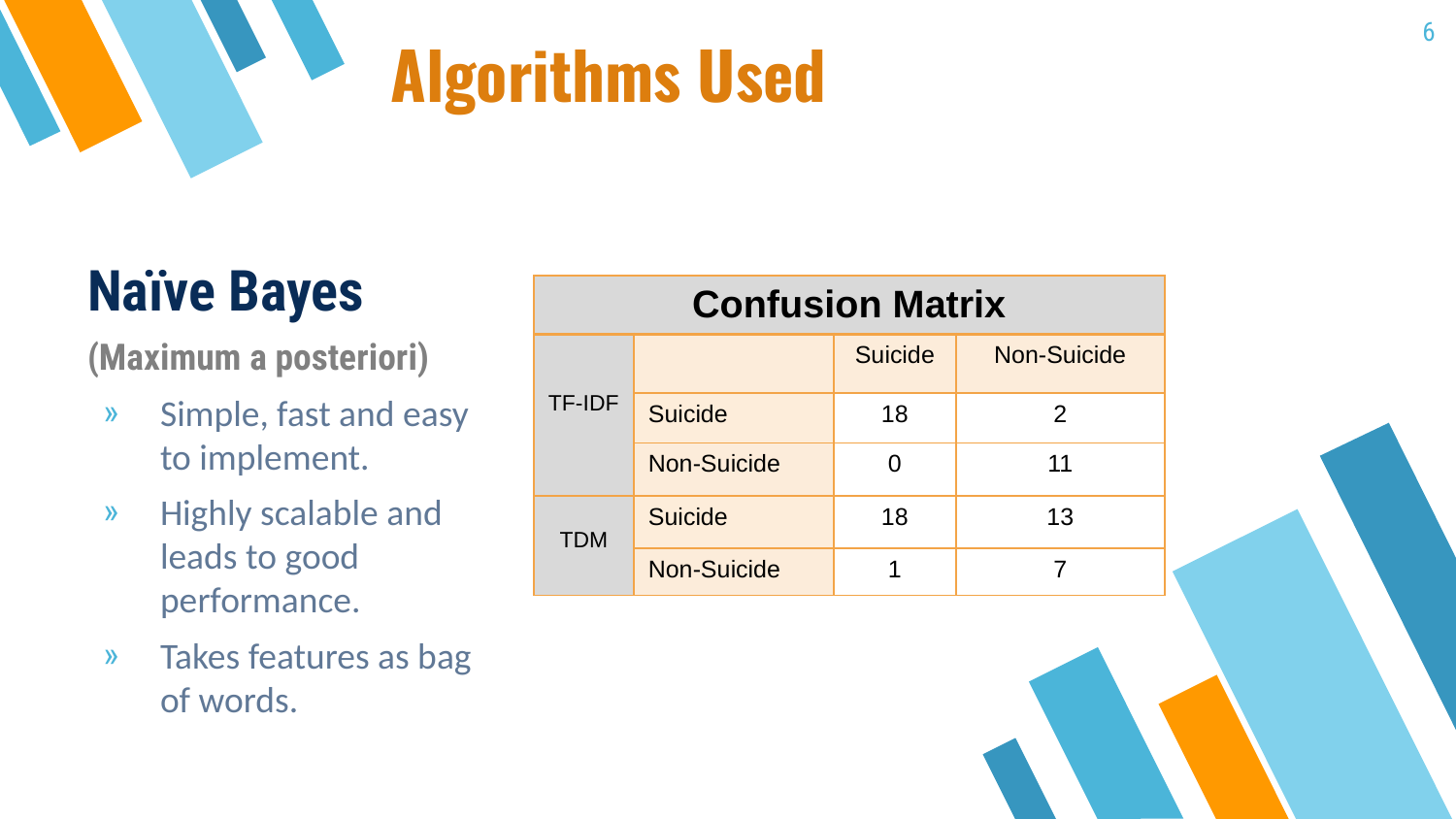

6
# Algorithms Used
Naïve Bayes
(Maximum a posteriori)
Simple, fast and easy to implement.
Highly scalable and leads to good performance.
Takes features as bag of words.
| Confusion Matrix |  |  |  |
| --- | --- | --- | --- |
| TF-IDF |  | Suicide | Non-Suicide |
|  | Suicide | 18 | 2 |
|  | Non-Suicide | 0 | 11 |
| TDM | Suicide | 18 | 13 |
|  | Non-Suicide | 1 | 7 |